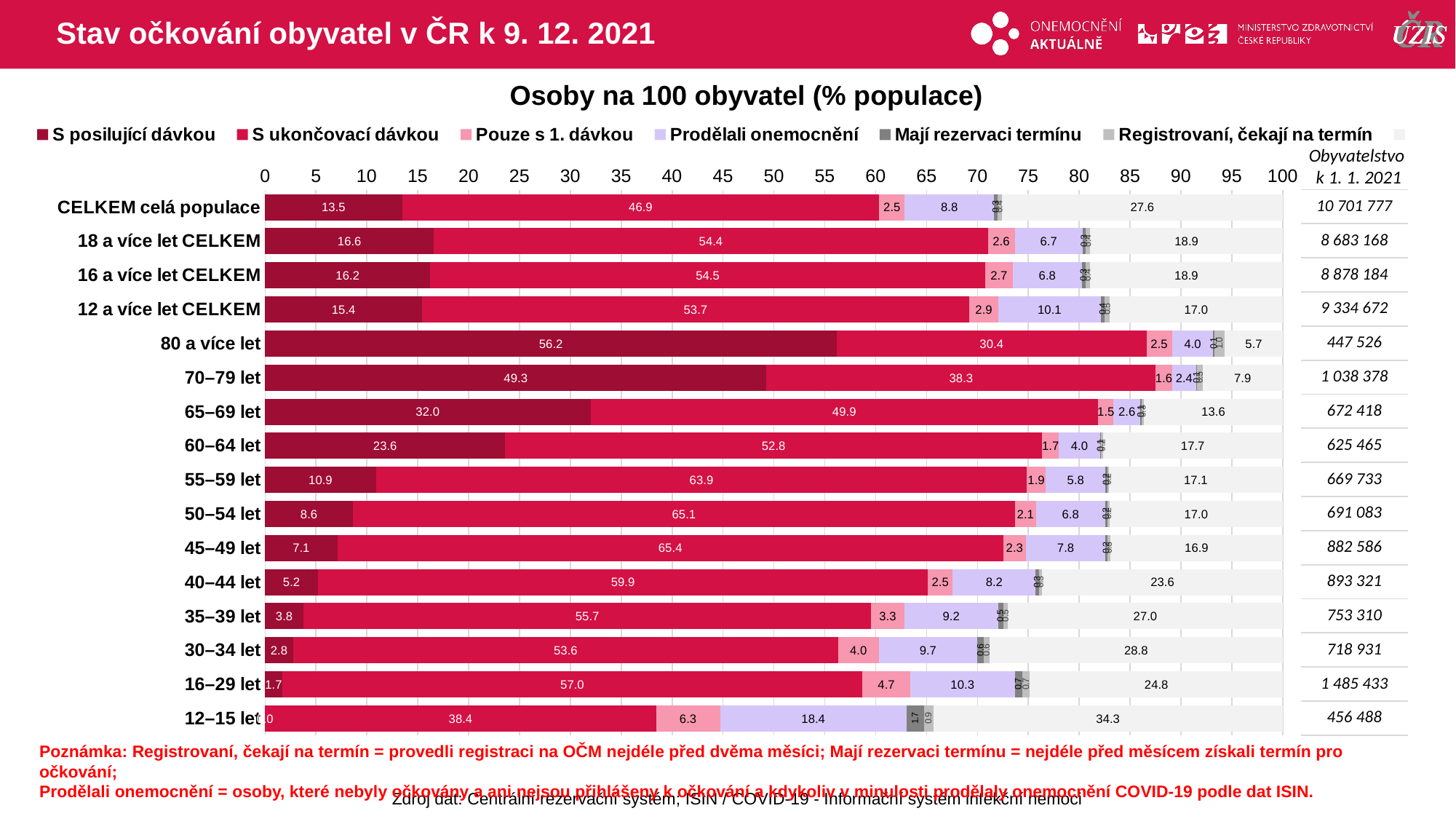

# Stav očkování obyvatel v ČR k 9. 12. 2021
Osoby na 100 obyvatel (% populace)

### Chart

| Category | S posilující dávkou | S ukončovací dávkou | Pouze s 1. dávkou | Prodělali onemocnění | Mají rezervaci termínu | Registrovaní, čekají na termín |   |
|---|---|---|---|---|---|---|---|
| CELKEM celá populace | 13.47068 | 46.872758 | 2.514751 | 8.7710854 | 0.3472881 | 0.4127445 | 27.6106949 |
| 18 a více let CELKEM | 16.5991 | 54.42881 | 2.636503 | 6.6809717 | 0.315864 | 0.4355208 | 18.9032275 |
| 16 a více let CELKEM | 16.23739 | 54.524439 | 2.708504 | 6.8120462 | 0.3326018 | 0.4446855 | 18.9403373 |
| 12 a více let CELKEM | 15.44352 | 53.737485 | 2.883047 | 10.055651 | 0.39815 | 0.4731928 | 17.0089533 |
| 80 a více let | 56.18757 | 30.421696 | 2.528121 | 4.0377542 | 0.0956369 | 1.0450789 | 5.68413902 |
| 70–79 let | 49.27676 | 38.252351 | 1.601151 | 2.3768801 | 0.0873478 | 0.5319835 | 7.87352968 |
| 65–69 let | 31.97773 | 49.885785 | 1.517062 | 2.6321425 | 0.1043993 | 0.2513318 | 13.6315506 |
| 60–64 let | 23.59301 | 52.772098 | 1.650452 | 4.0274036 | 0.1224689 | 0.1611601 | 17.673411 |
| 55–59 let | 10.92719 | 63.923384 | 1.882093 | 5.8462104 | 0.173054 | 0.1743979 | 17.0736697 |
| 50–54 let | 8.635142 | 65.059334 | 2.063139 | 6.7939741 | 0.2009889 | 0.220234 | 17.0271878 |
| 45–49 let | 7.113981 | 65.416628 | 2.257684 | 7.7539186 | 0.2491542 | 0.2618442 | 16.9467905 |
| 40–44 let | 5.217274 | 59.905902 | 2.454661 | 8.1561947 | 0.3103028 | 0.3234 | 23.6322666 |
| 35–39 let | 3.788347 | 55.749957 | 3.289084 | 9.214135 | 0.4905019 | 0.4674039 | 27.0005708 |
| 30–34 let | 2.770085 | 53.552566 | 3.977711 | 9.6962017 | 0.6264857 | 0.5725167 | 28.8044332 |
| 16–29 let | 1.693513 | 57.000417 | 4.706439 | 10.274715 | 0.7410634 | 0.7441601 | 24.8396932 |
| 12–15 let | 0.003724 | 38.431897 | 6.277712 | 18.350318 | 1.6727712 | 0.923354 | 34.3402236 |
Obyvatelstvo
k 1. 1. 2021
| 10 701 777 |
| --- |
| 8 683 168 |
| 8 878 184 |
| 9 334 672 |
| 447 526 |
| 1 038 378 |
| 672 418 |
| 625 465 |
| 669 733 |
| 691 083 |
| 882 586 |
| 893 321 |
| 753 310 |
| 718 931 |
| 1 485 433 |
| 456 488 |
Poznámka: Registrovaní, čekají na termín = provedli registraci na OČM nejdéle před dvěma měsíci; Mají rezervaci termínu = nejdéle před měsícem získali termín pro očkování;
Prodělali onemocnění = osoby, které nebyly očkovány a ani nejsou přihlášeny k očkování a kdykoliv v minulosti prodělaly onemocnění COVID-19 podle dat ISIN.
Zdroj dat: Centrální rezervační systém; ISIN / COVID-19 - Informační systém infekční nemoci